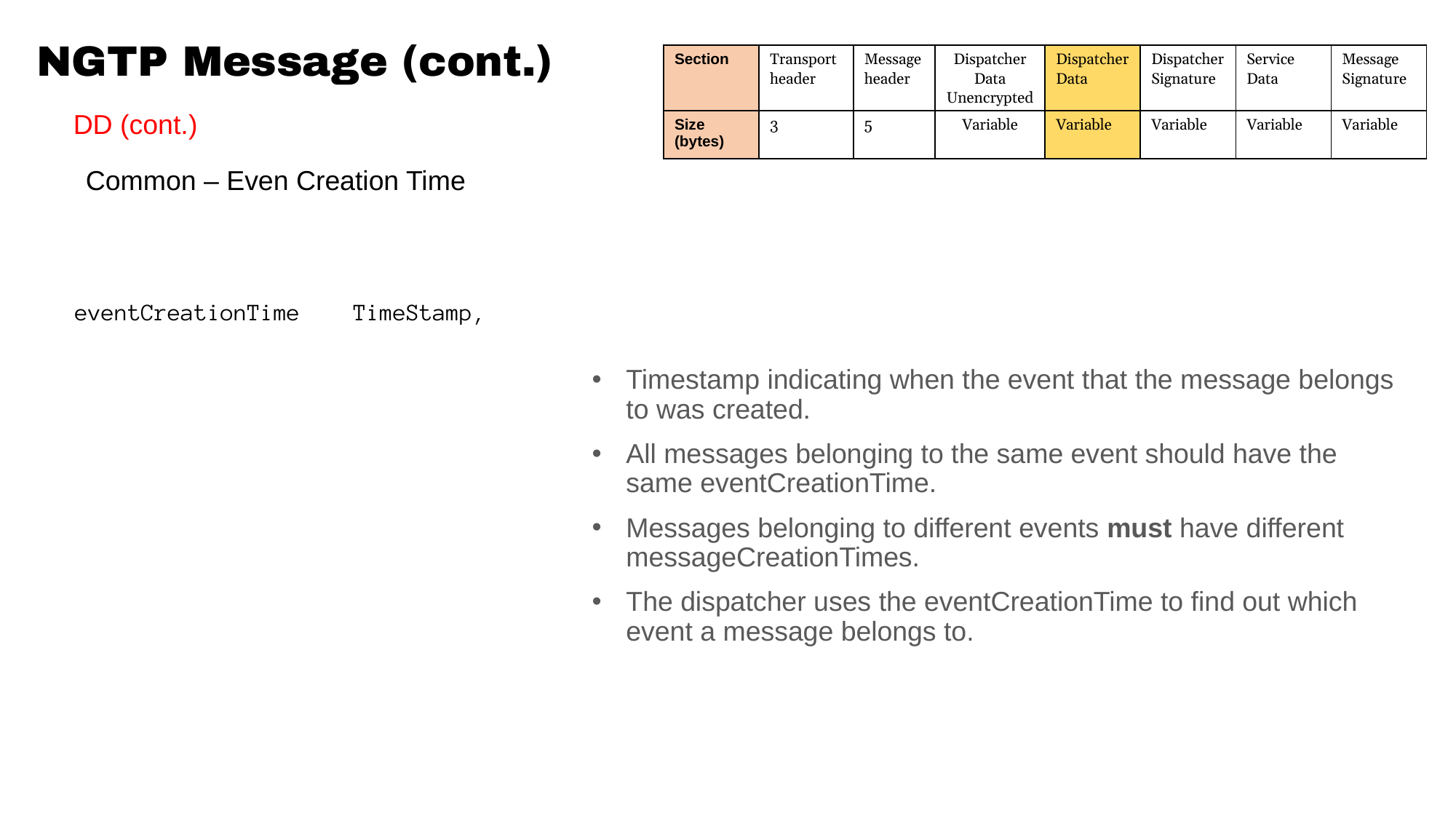

NGTP Message (cont.)
| Section | Transport header | Message header | Dispatcher Data Unencrypted | Dispatcher Data | Dispatcher Signature | Service Data | Message Signature |
| --- | --- | --- | --- | --- | --- | --- | --- |
| Size (bytes) | 3 | 5 | Variable | Variable | Variable | Variable | Variable |
DD (cont.)
Common – Even Creation Time
eventCreationTime    TimeStamp,
Timestamp indicating when the event that the message belongs to was created.
All messages belonging to the same event should have the same eventCreationTime.
Messages belonging to different events must have different messageCreationTimes.
The dispatcher uses the eventCreationTime to find out which event a message belongs to.